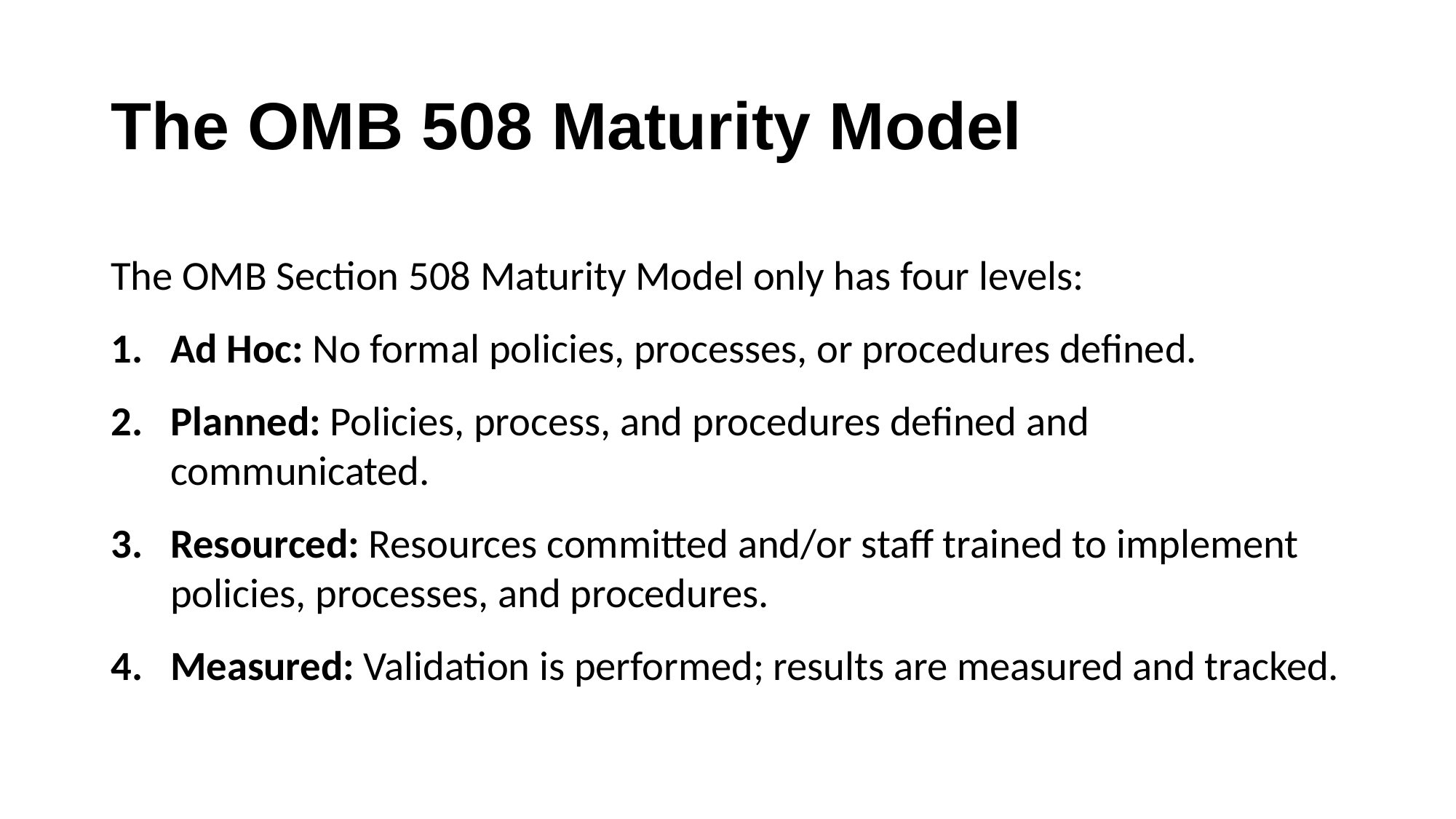

# The OMB 508 Maturity Model
The OMB Section 508 Maturity Model only has four levels:
Ad Hoc: No formal policies, processes, or procedures defined.
Planned: Policies, process, and procedures defined and communicated.
Resourced: Resources committed and/or staff trained to implement policies, processes, and procedures.
Measured: Validation is performed; results are measured and tracked.